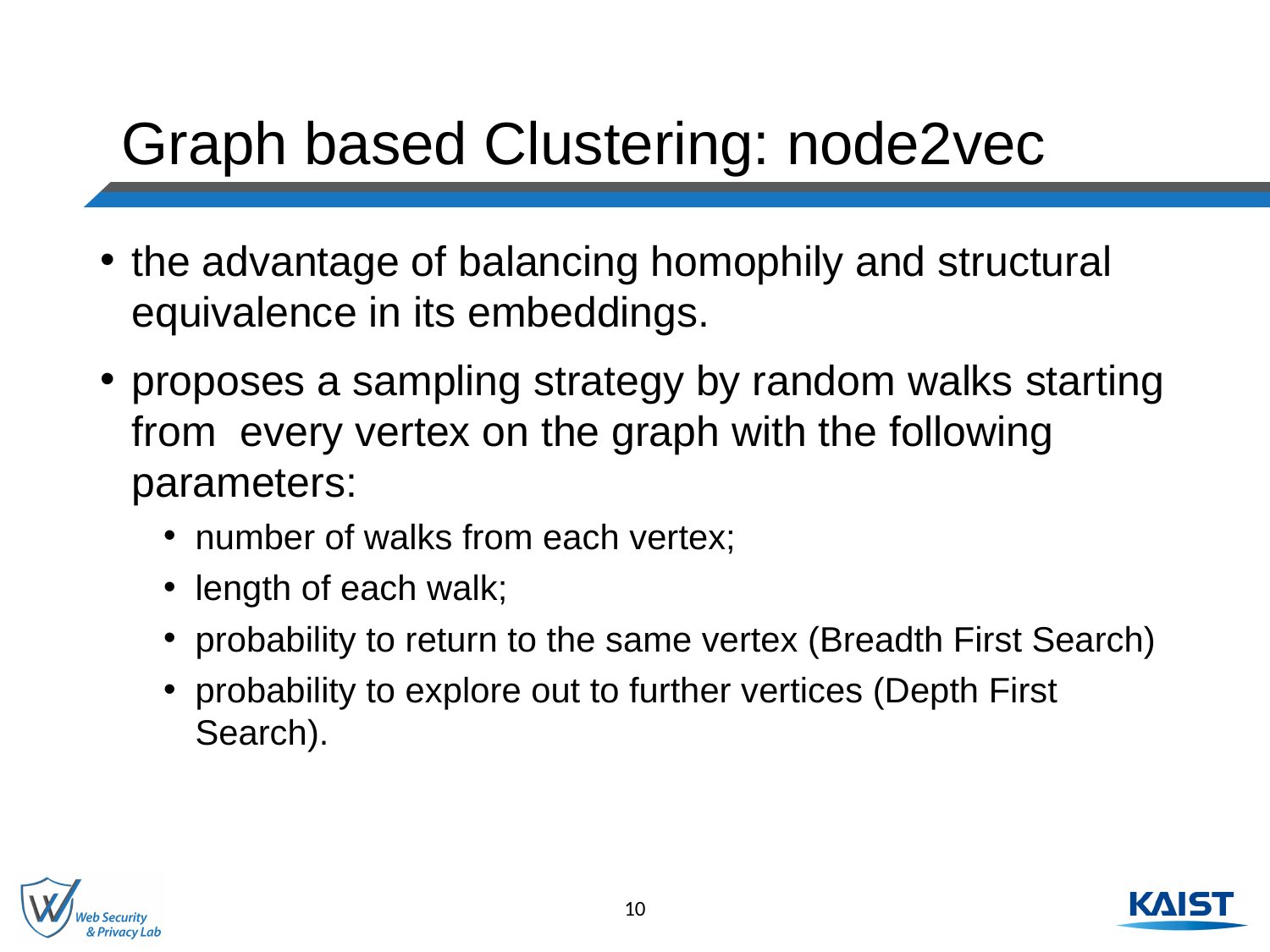

# Graph based Clustering: node2vec
the advantage of balancing homophily and structural  equivalence in its embeddings.
proposes a sampling strategy by random walks starting from  every vertex on the graph with the following parameters:
number of walks from each vertex;
length of each walk;
probability to return to the same vertex (Breadth First Search)
probability to explore out to further vertices (Depth First  Search).

10